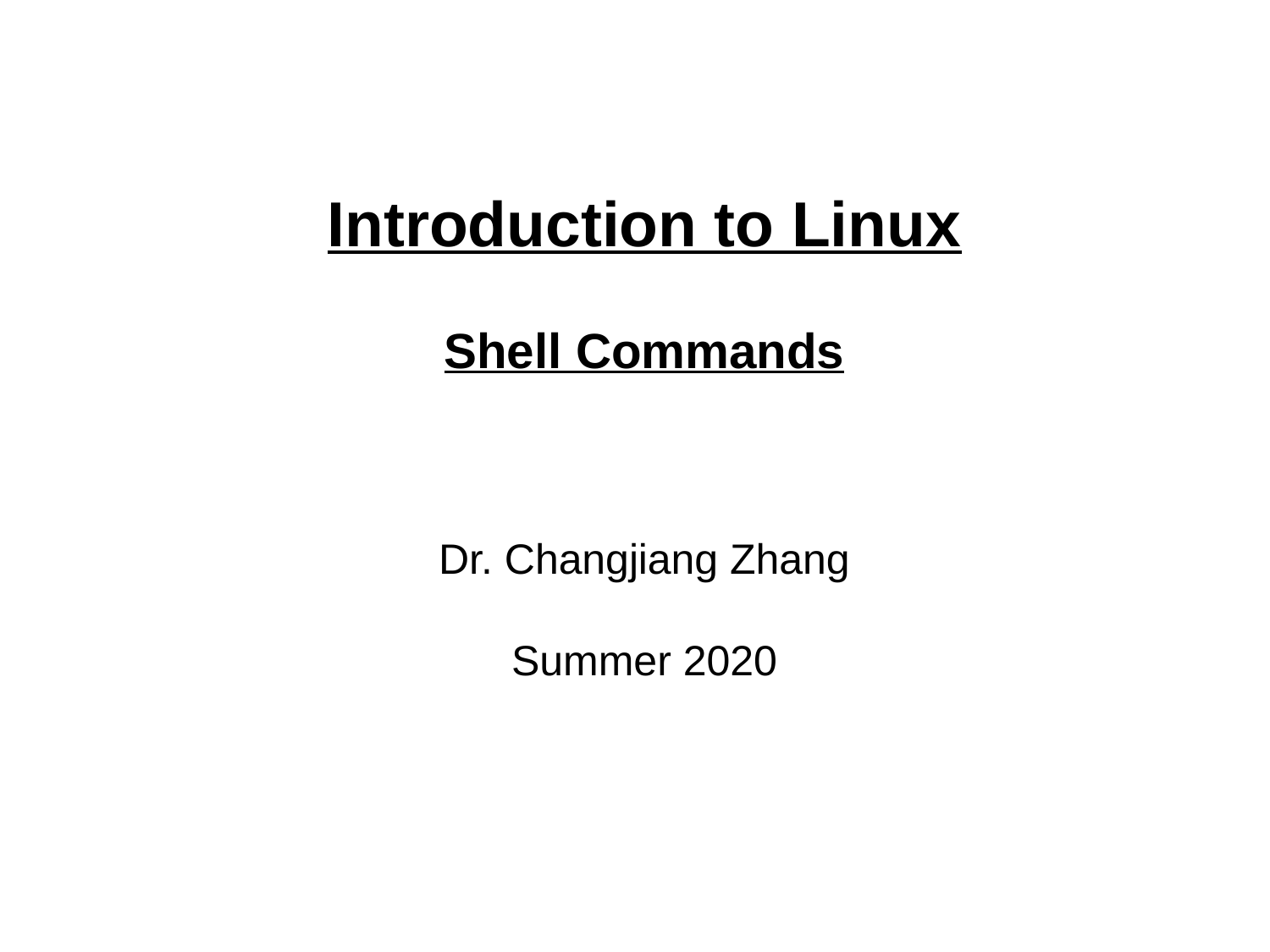

Introduction to Linux

Shell Commands

Dr. Changjiang Zhang

Summer 2020